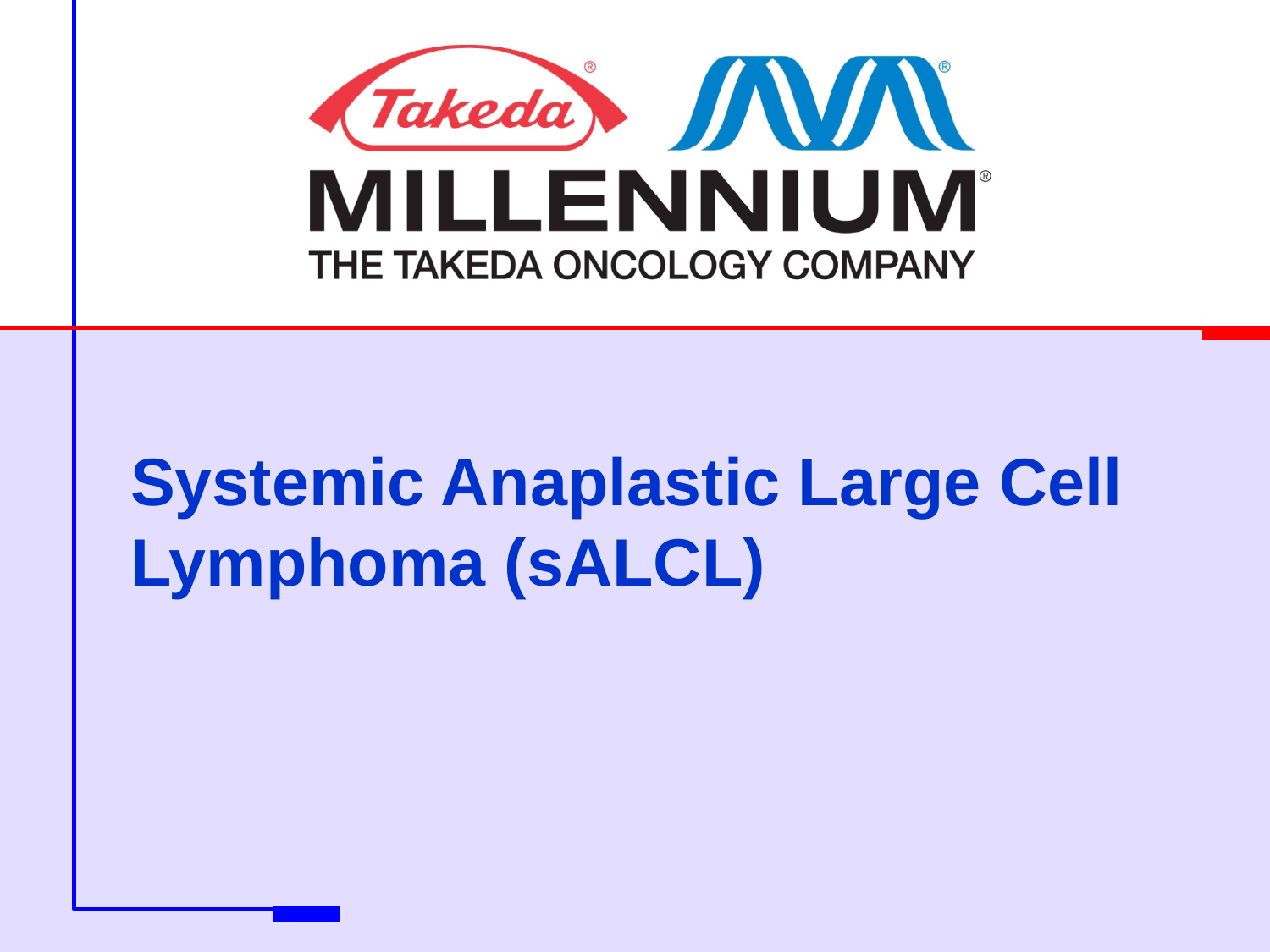

# Systemic Anaplastic Large Cell Lymphoma (sALCL)